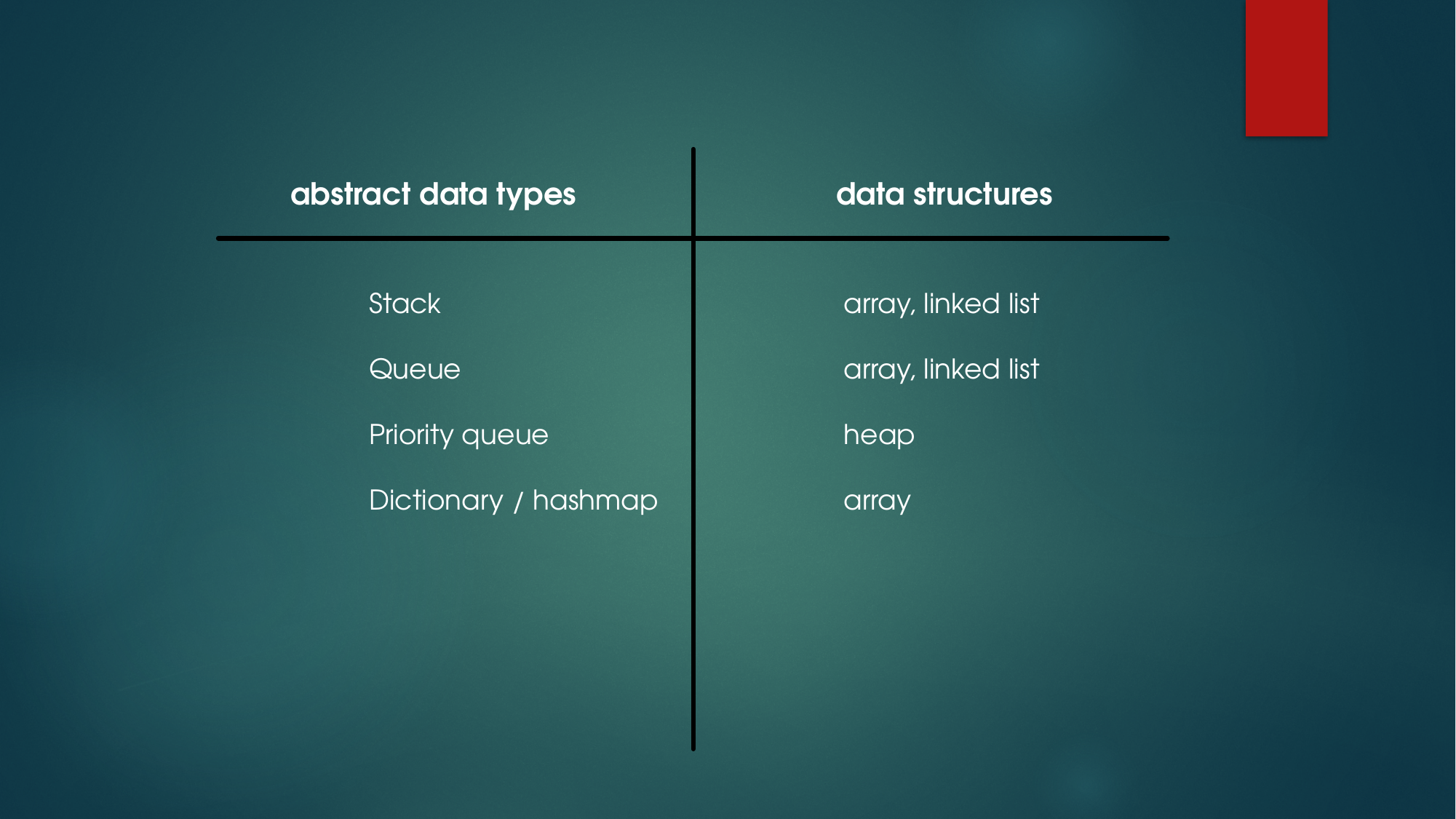

abstract data types			data structures
Stack				     array, linked list

Queue				     array, linked list

Priority queue			     heap

Dictionary / hashmap		     array